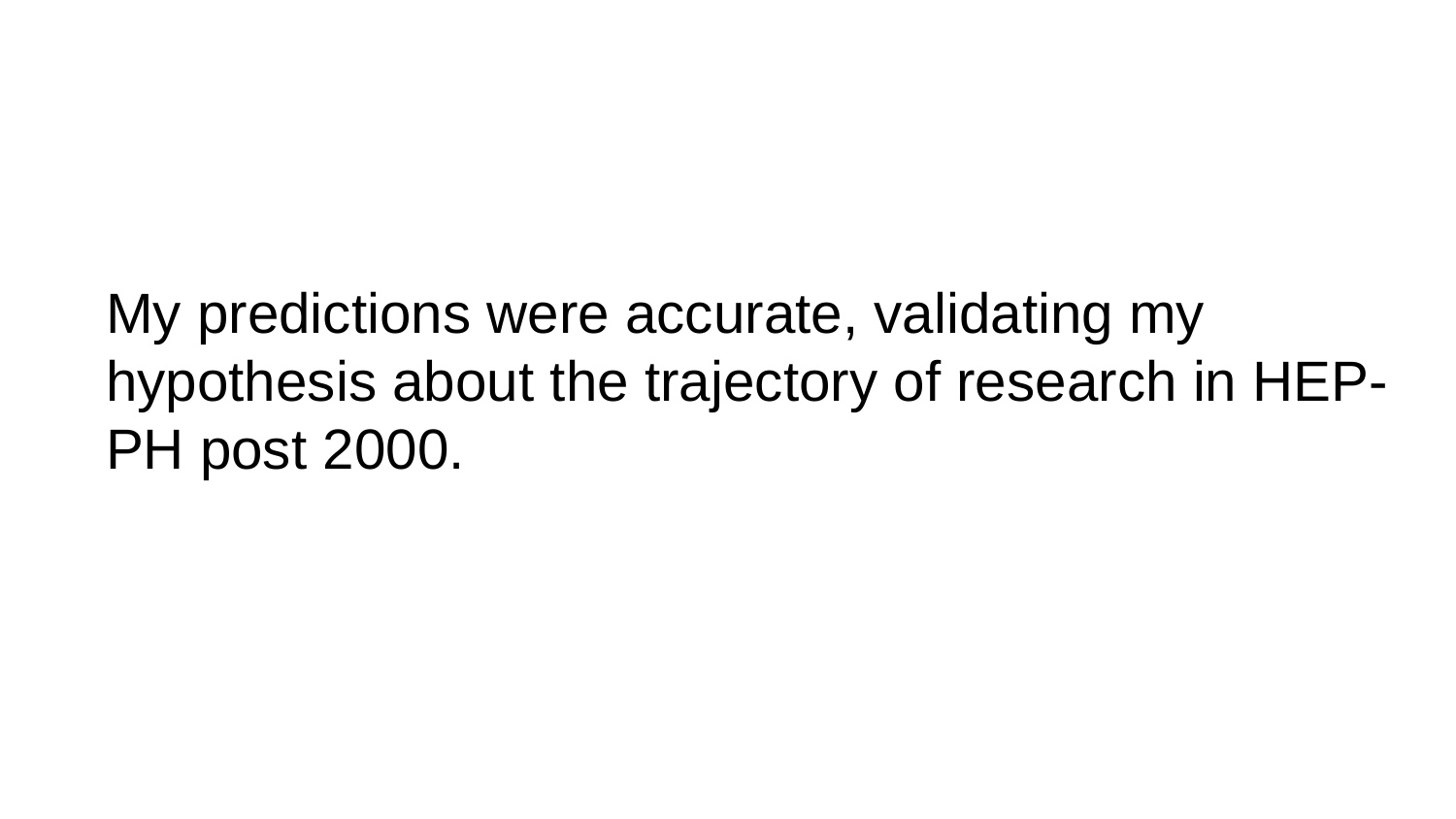

My predictions were accurate, validating my hypothesis about the trajectory of research in HEP-PH post 2000.